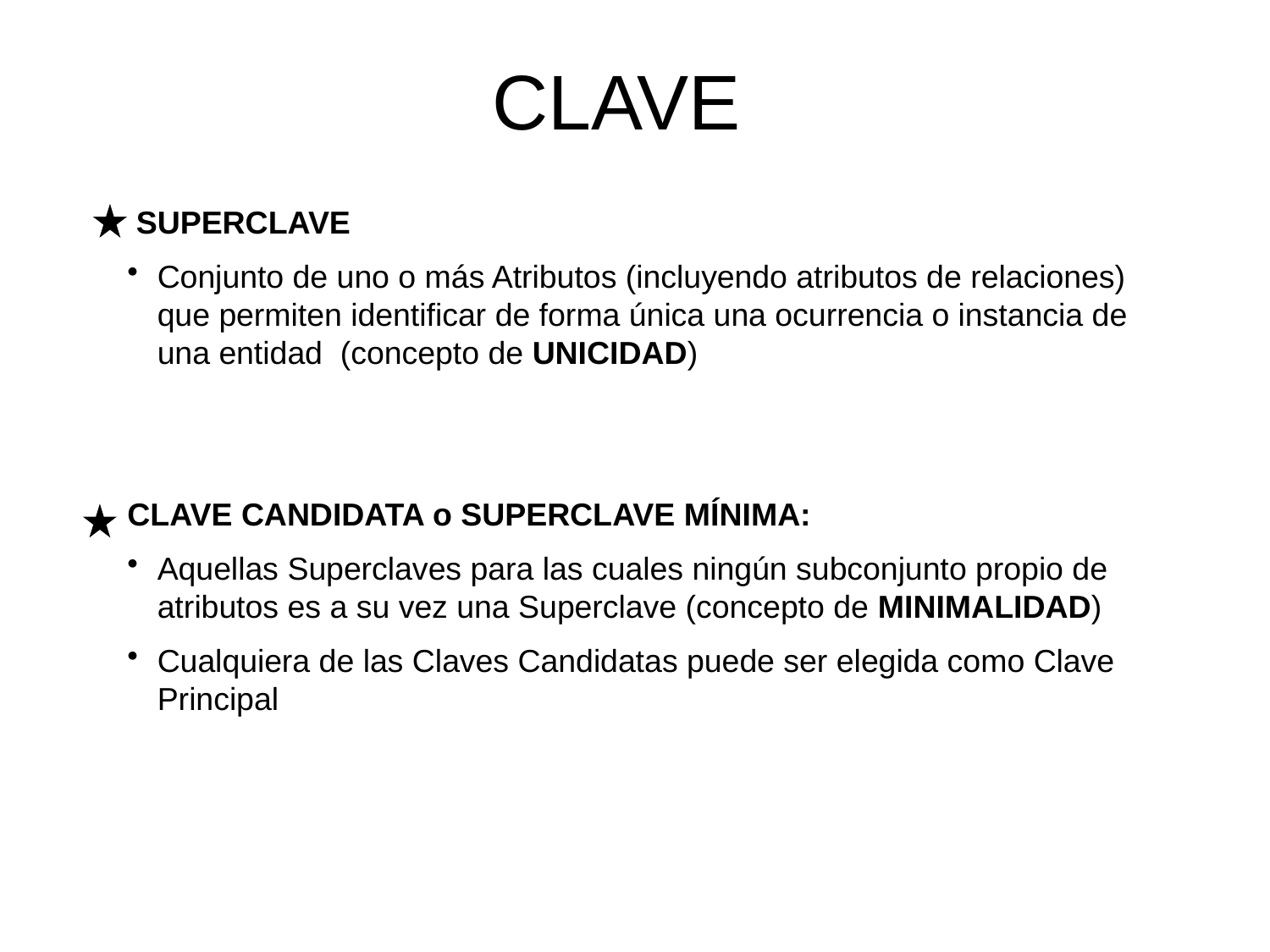

# CLAVE
 SUPERCLAVE
Conjunto de uno o más Atributos (incluyendo atributos de relaciones) que permiten identificar de forma única una ocurrencia o instancia de una entidad  (concepto de UNICIDAD)

CLAVE CANDIDATA o SUPERCLAVE MÍNIMA:
Aquellas Superclaves para las cuales ningún subconjunto propio de atributos es a su vez una Superclave (concepto de MINIMALIDAD)
Cualquiera de las Claves Candidatas puede ser elegida como Clave Principal